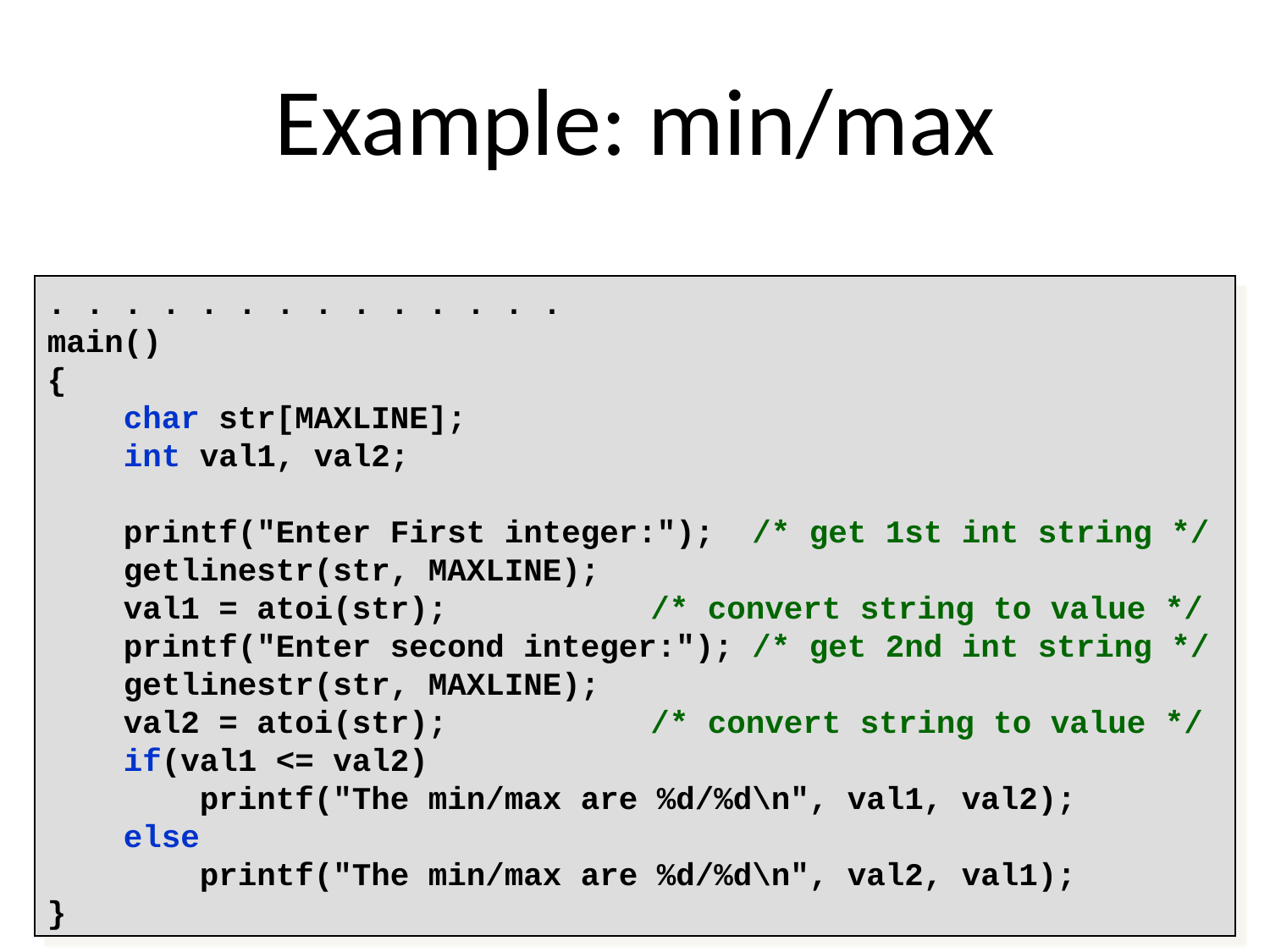

# Example: min/max
. . . . . . . . . . . . . .
main()
{
    char str[MAXLINE];
    int val1, val2;

    printf("Enter First integer:");  /* get 1st int string */
    getlinestr(str, MAXLINE);
    val1 = atoi(str);	     /* convert string to value */
    printf("Enter second integer:"); /* get 2nd int string */
    getlinestr(str, MAXLINE);
    val2 = atoi(str);	     /* convert string to value */
    if(val1 <= val2)
        printf("The min/max are %d/%d\n", val1, val2);
    else
        printf("The min/max are %d/%d\n", val2, val1);
}